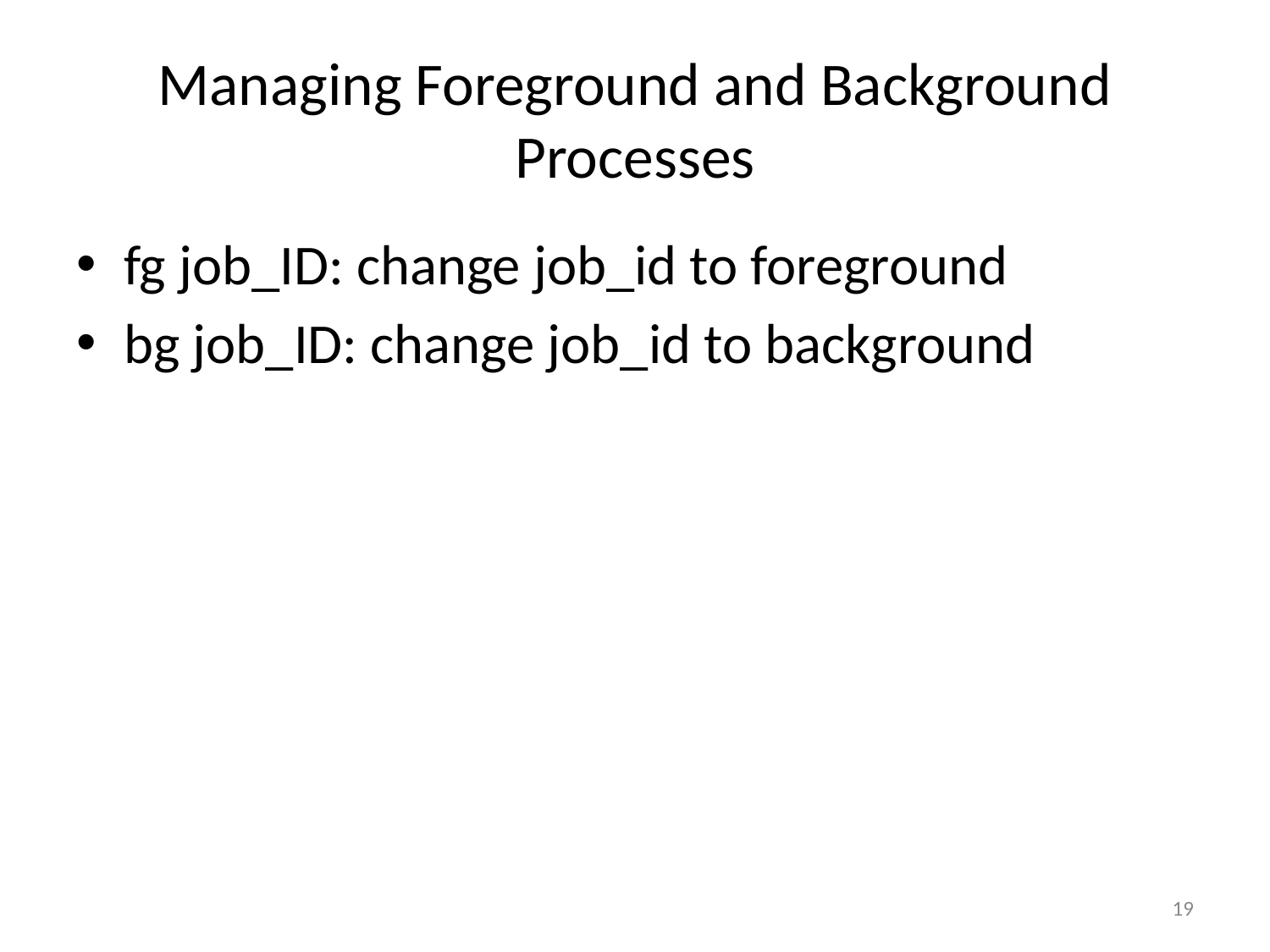

# Managing Foreground and Background Processes
fg job_ID: change job_id to foreground
bg job_ID: change job_id to background
19